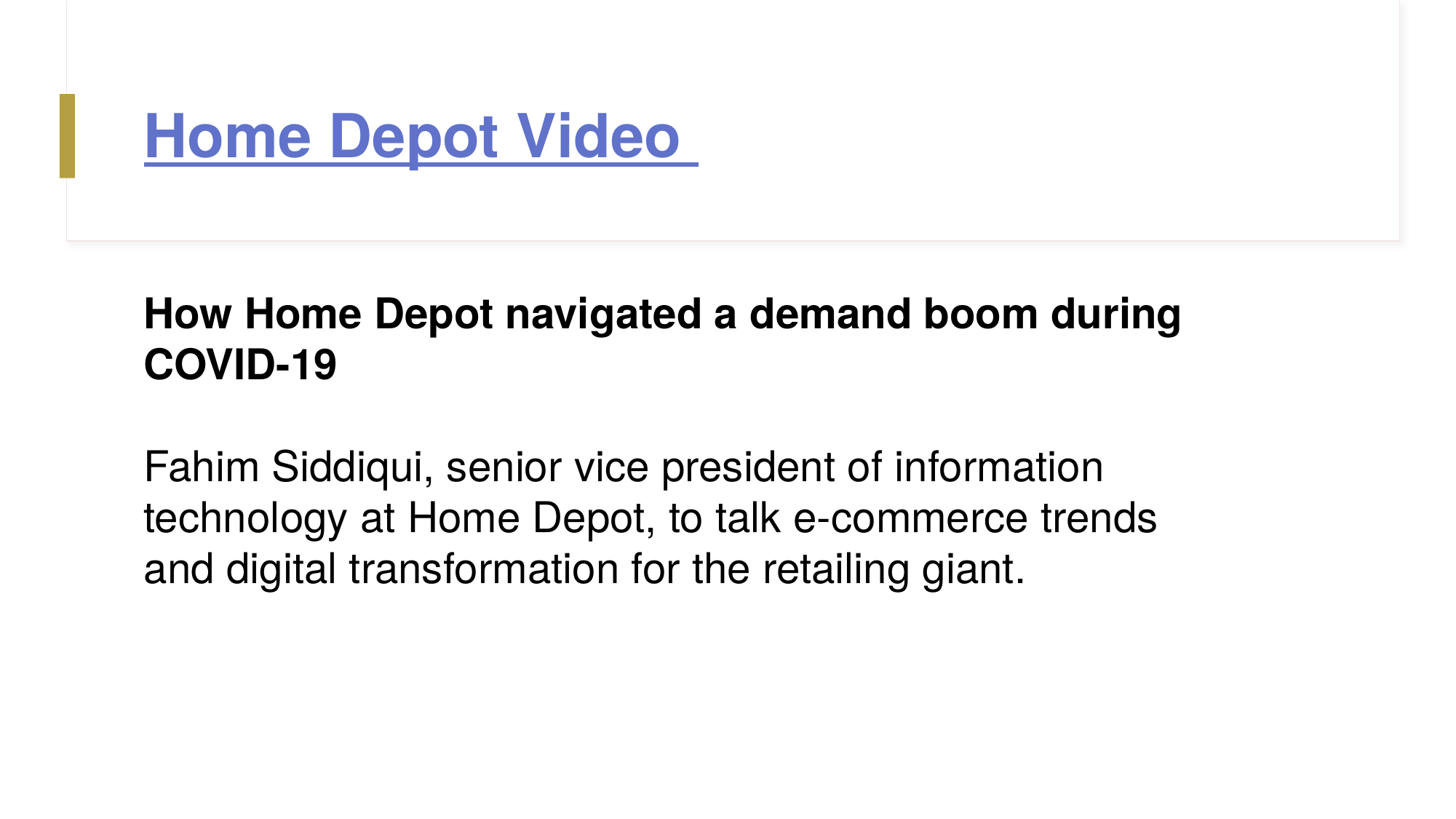

# Home Depot Video
How Home Depot navigated a demand boom during COVID-19

Fahim Siddiqui, senior vice president of information technology at Home Depot, to talk e-commerce trends and digital transformation for the retailing giant.